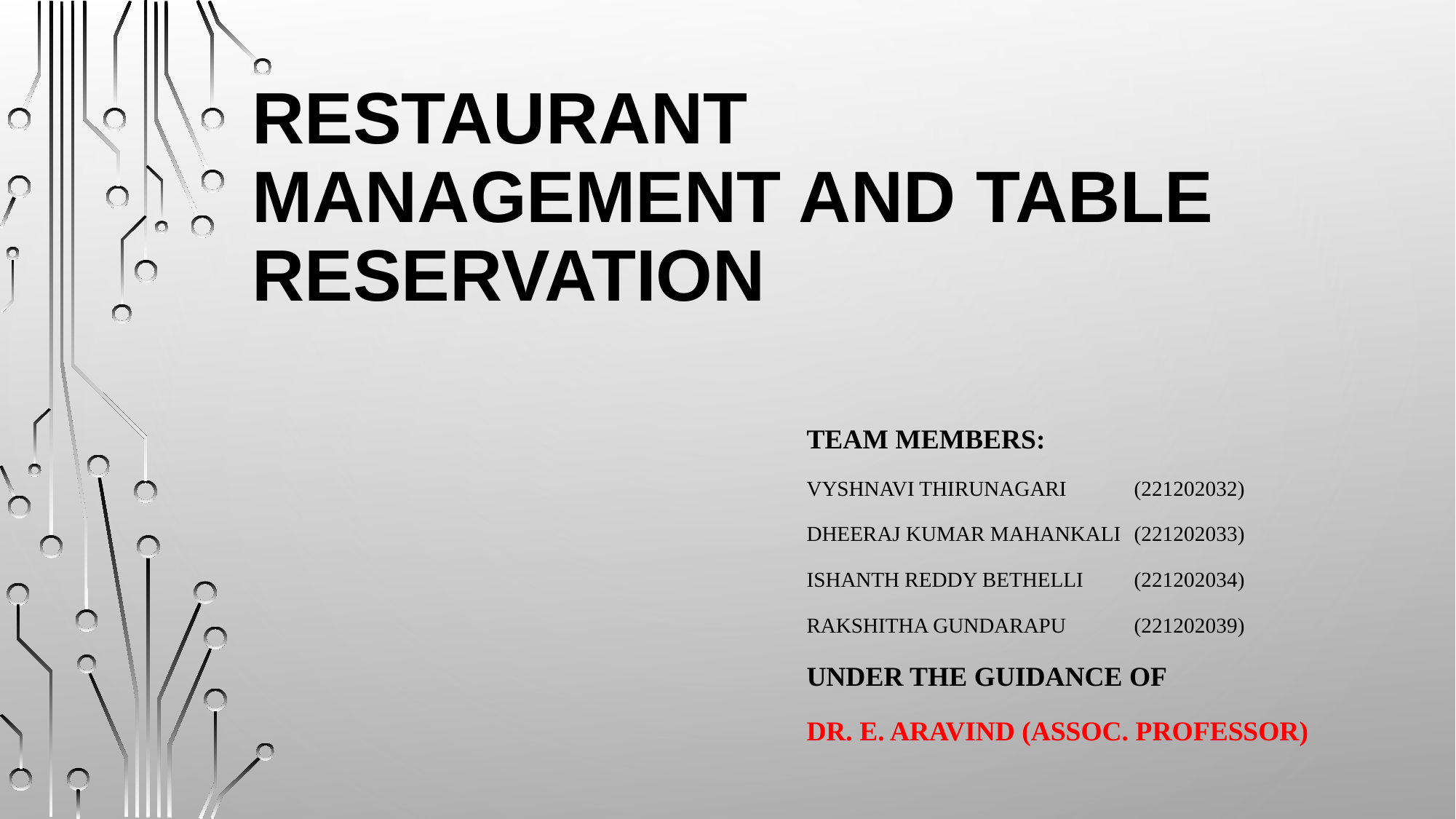

# Restaurant Management And Table Reservation
Team members:
VYSHNAVI THIRUNAGARI	(221202032)
DHEERAJ KUMAR MAHANKALI	(221202033)
ISHANTH REDDY BETHELLI	(221202034)
RAKSHITHA GUNDARAPU	(221202039)
Under the guidance of
Dr. E. ARAVIND (Assoc. Professor)